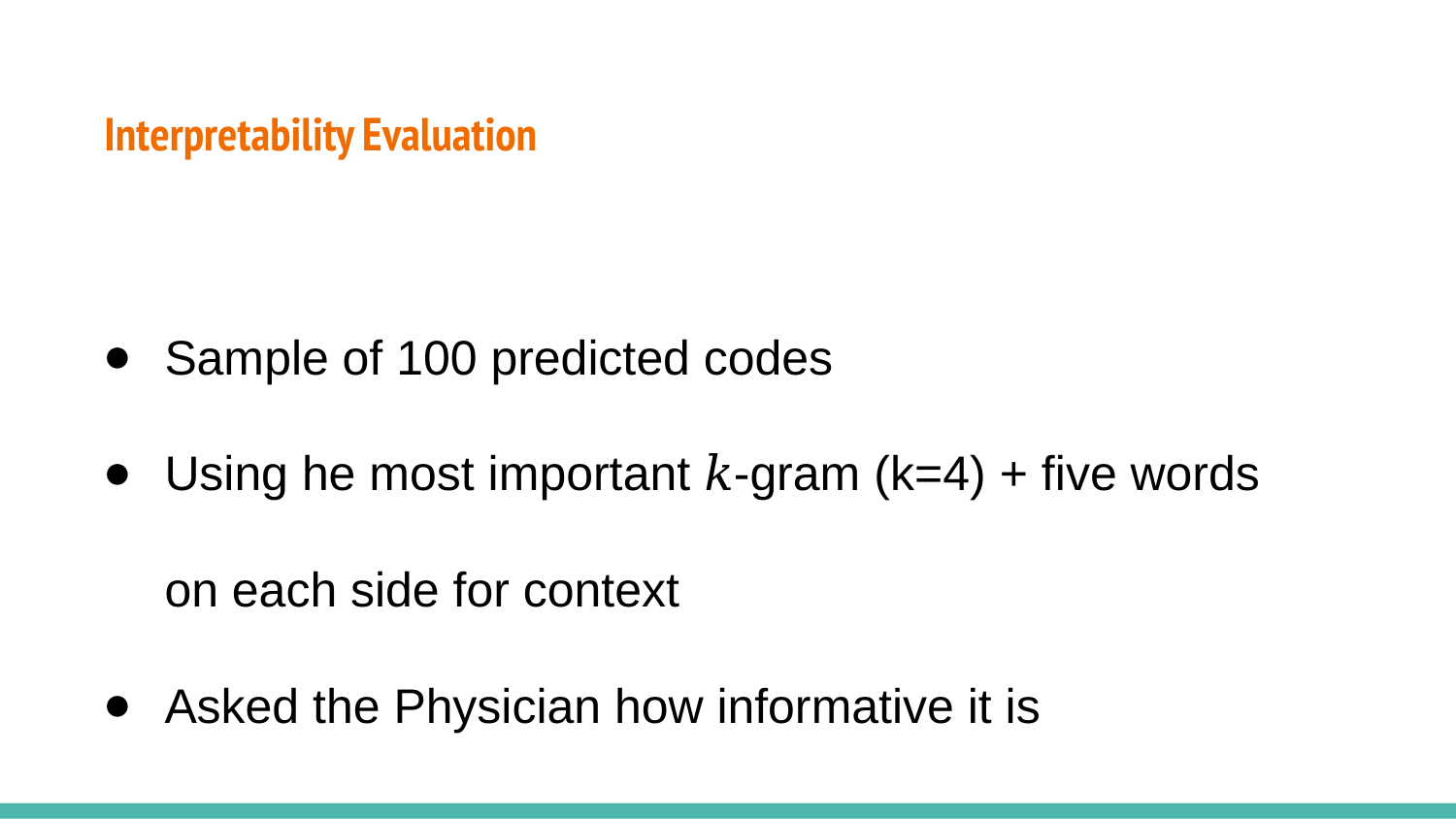

# Interpretability Evaluation
Sample of 100 predicted codes
Using he most important 𝑘-gram (k=4) + five words on each side for context
Asked the Physician how informative it is